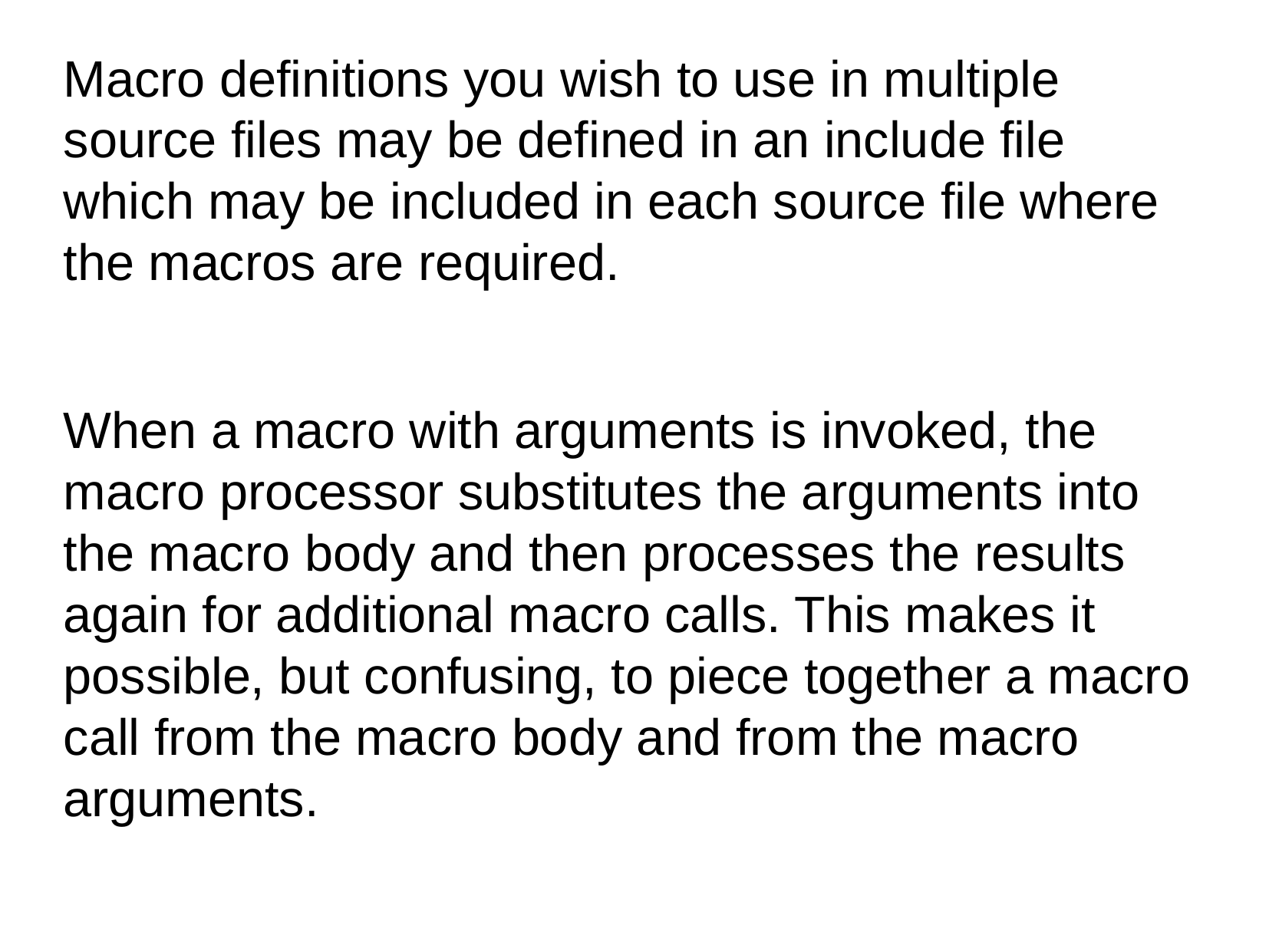

Macro definitions you wish to use in multiple source files may be defined in an include file which may be included in each source file where the macros are required.

When a macro with arguments is invoked, the macro processor substitutes the arguments into the macro body and then processes the results again for additional macro calls. This makes it possible, but confusing, to piece together a macro call from the macro body and from the macro arguments.